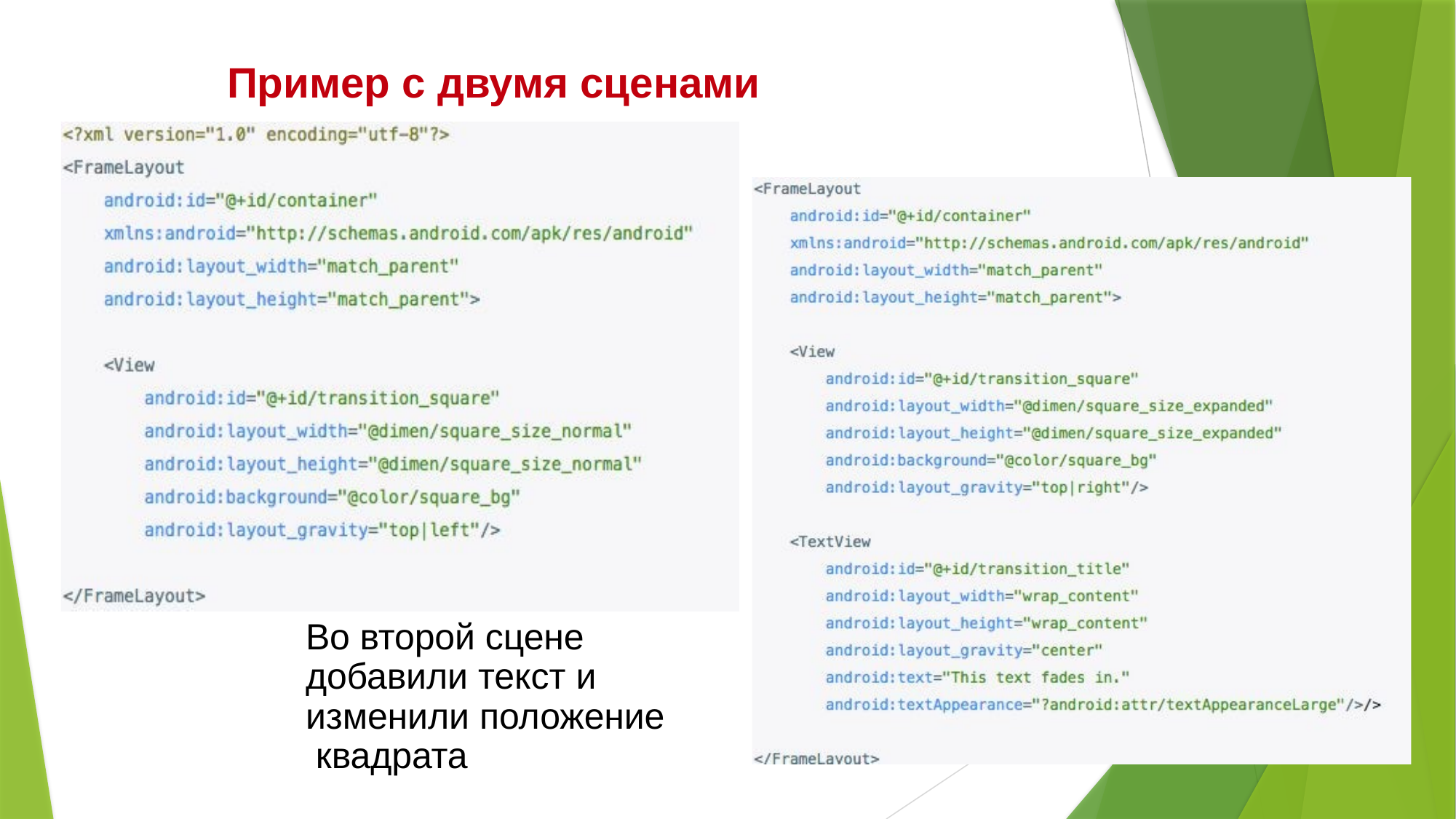

29
# Пример с двумя сценами

Во второй сцене  добавили текст и  изменили положение  квадрата